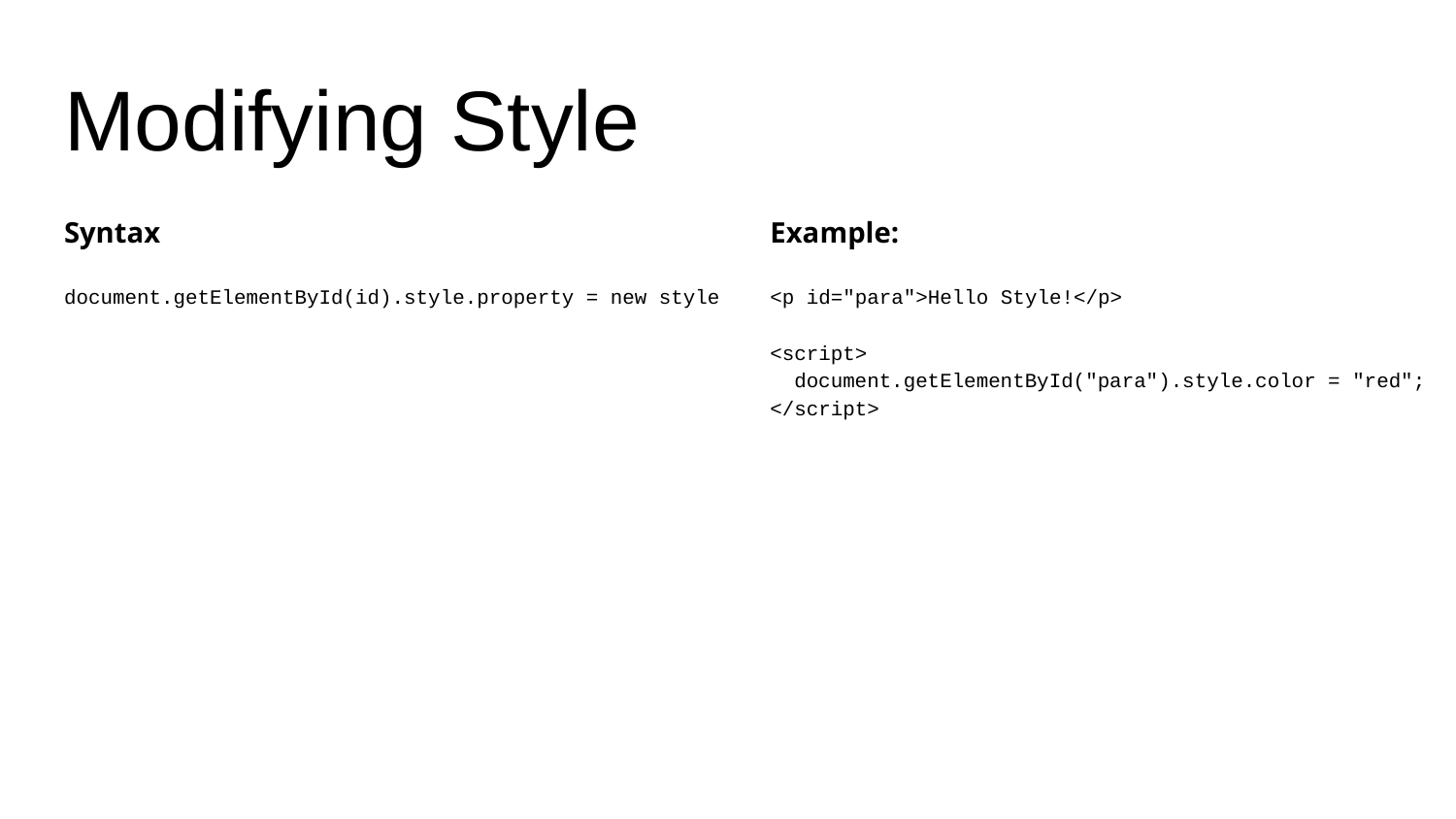

# Modifying Style
Syntax
document.getElementById(id).style.property = new style

Example:
<p id="para">Hello Style!</p>

<script>
  document.getElementById("para").style.color = "red";
</script>